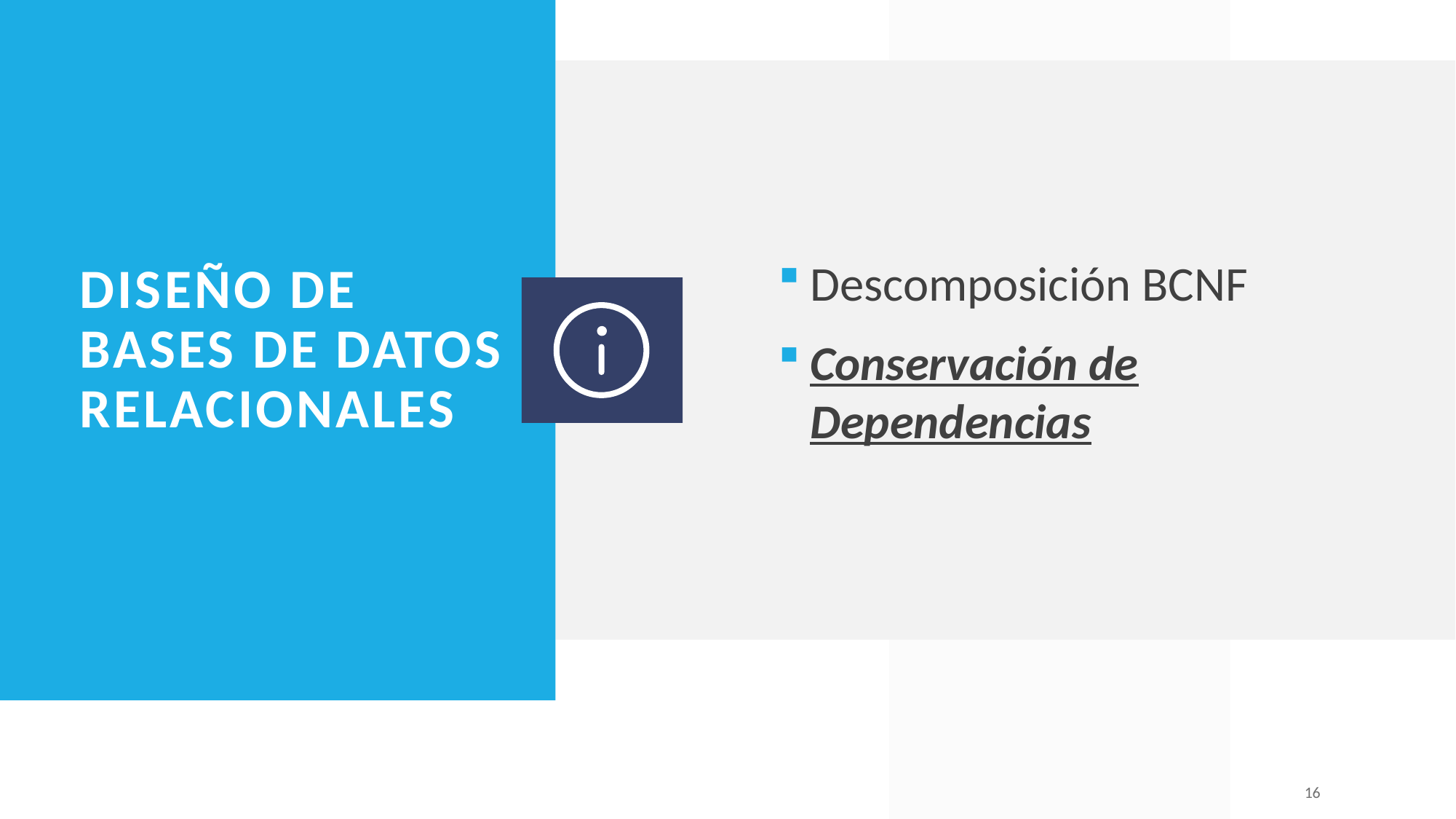

Descomposición BCNF
Conservación de Dependencias
# Diseño de bases de datos relacionales

16